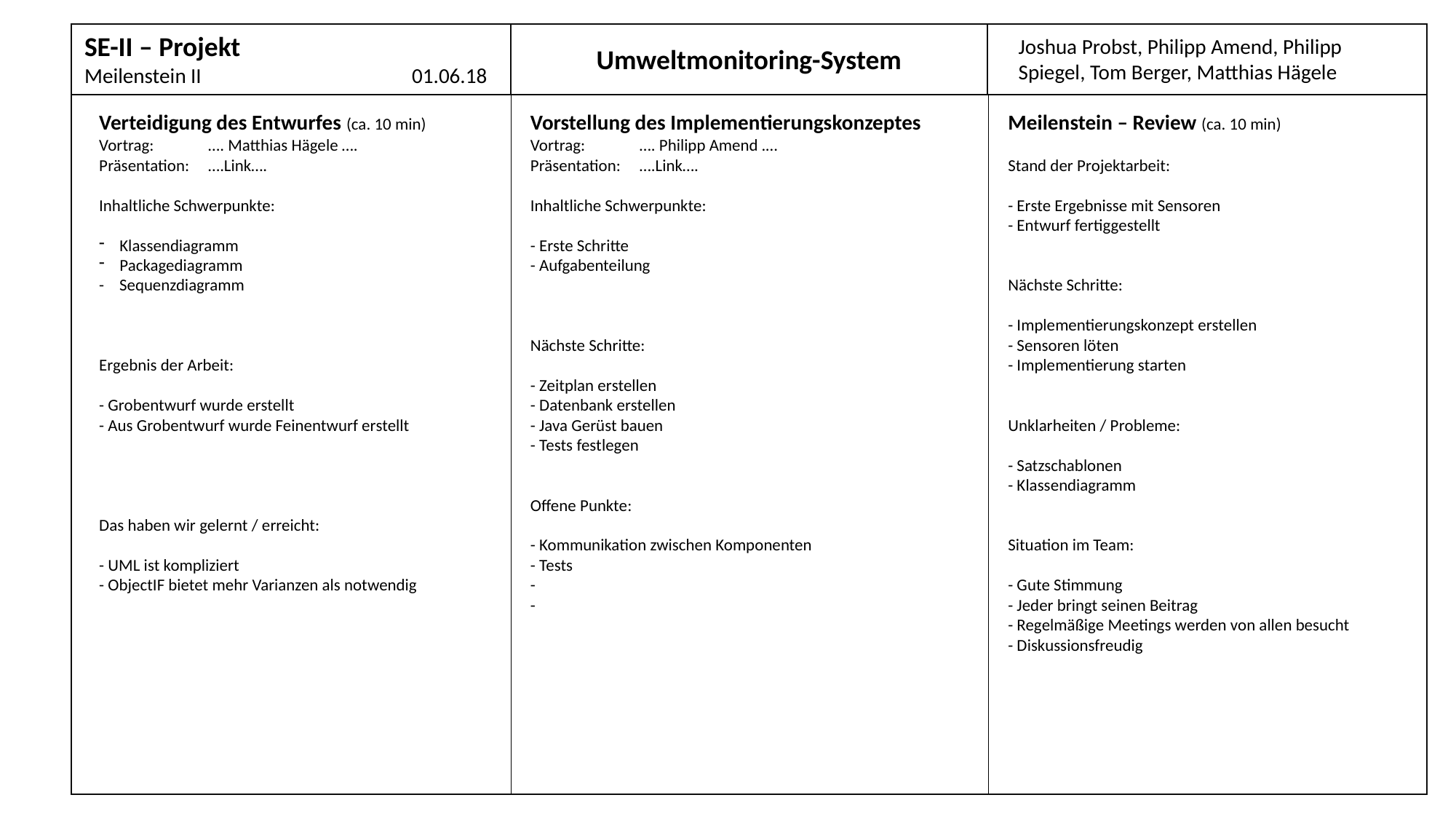

SE-II – Projekt
Meilenstein II		01.06.18

Joshua Probst, Philipp Amend, Philipp Spiegel, Tom Berger, Matthias Hägele
Umweltmonitoring-System
Vorstellung des Implementierungskonzeptes
Vortrag:  	…. Philipp Amend .…
Präsentation:	….Link….

Inhaltliche Schwerpunkte:

- Erste Schritte
- Aufgabenteilung

Nächste Schritte:

- Zeitplan erstellen
- Datenbank erstellen
- Java Gerüst bauen
- Tests festlegen

Offene Punkte:

- Kommunikation zwischen Komponenten
- Tests
-
-

Meilenstein – Review (ca. 10 min)

Stand der Projektarbeit:

- Erste Ergebnisse mit Sensoren
- Entwurf fertiggestellt

Nächste Schritte:

- Implementierungskonzept erstellen
- Sensoren löten
- Implementierung starten

Unklarheiten / Probleme:

- Satzschablonen
- Klassendiagramm

Situation im Team:

- Gute Stimmung
- Jeder bringt seinen Beitrag
- Regelmäßige Meetings werden von allen besucht
- Diskussionsfreudig
Verteidigung des Entwurfes (ca. 10 min)
Vortrag:  	…. Matthias Hägele ….
Präsentation:	….Link….

Inhaltliche Schwerpunkte:

Klassendiagramm
Packagediagramm
-    Sequenzdiagramm

Ergebnis der Arbeit:

- Grobentwurf wurde erstellt
- Aus Grobentwurf wurde Feinentwurf erstellt

Das haben wir gelernt / erreicht:

- UML ist kompliziert
- ObjectIF bietet mehr Varianzen als notwendig